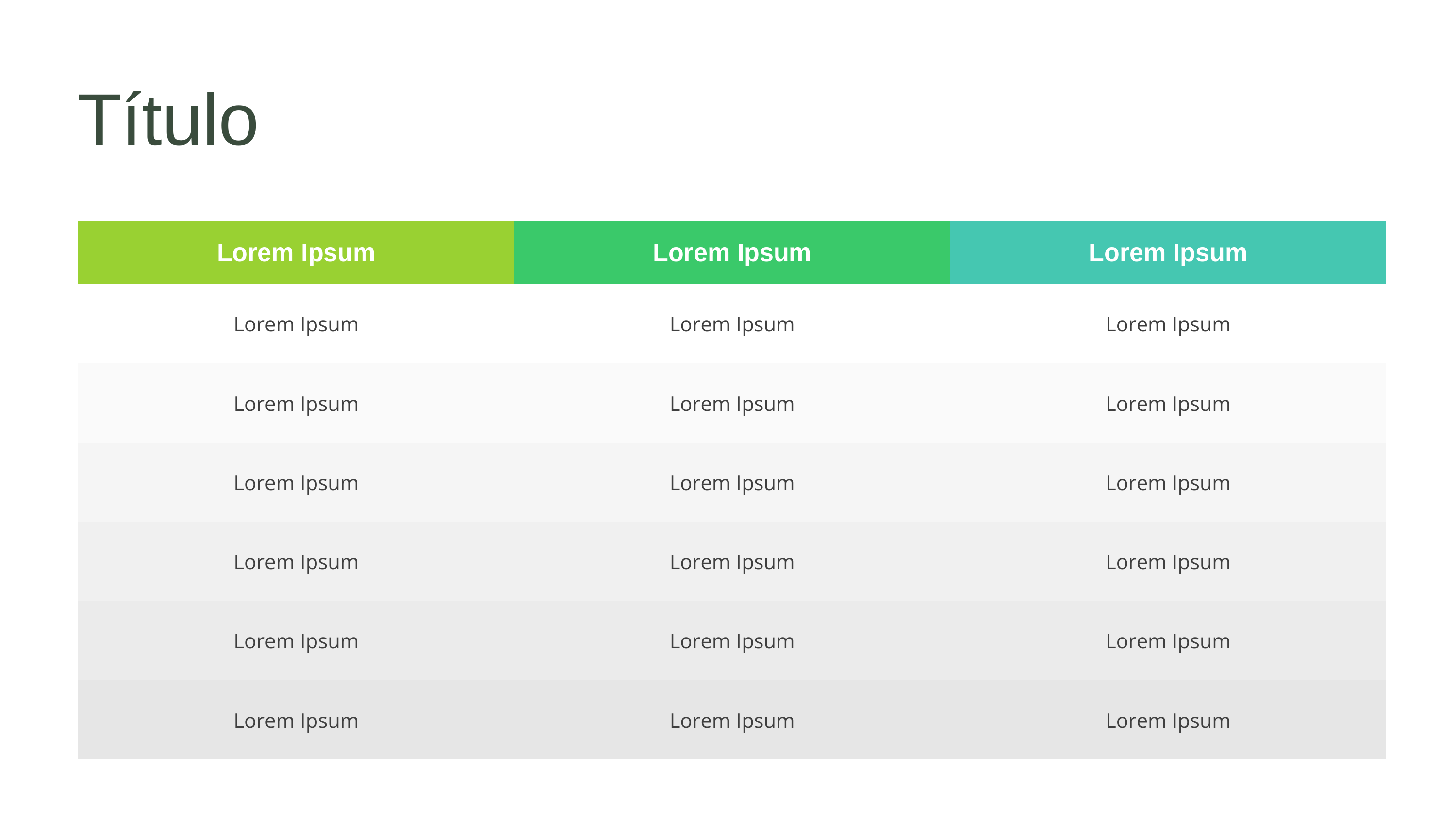

Título
| Lorem Ipsum | Lorem Ipsum | Lorem Ipsum |
| --- | --- | --- |
| Lorem Ipsum | Lorem Ipsum | Lorem Ipsum |
| Lorem Ipsum | Lorem Ipsum | Lorem Ipsum |
| Lorem Ipsum | Lorem Ipsum | Lorem Ipsum |
| Lorem Ipsum | Lorem Ipsum | Lorem Ipsum |
| Lorem Ipsum | Lorem Ipsum | Lorem Ipsum |
| Lorem Ipsum | Lorem Ipsum | Lorem Ipsum |